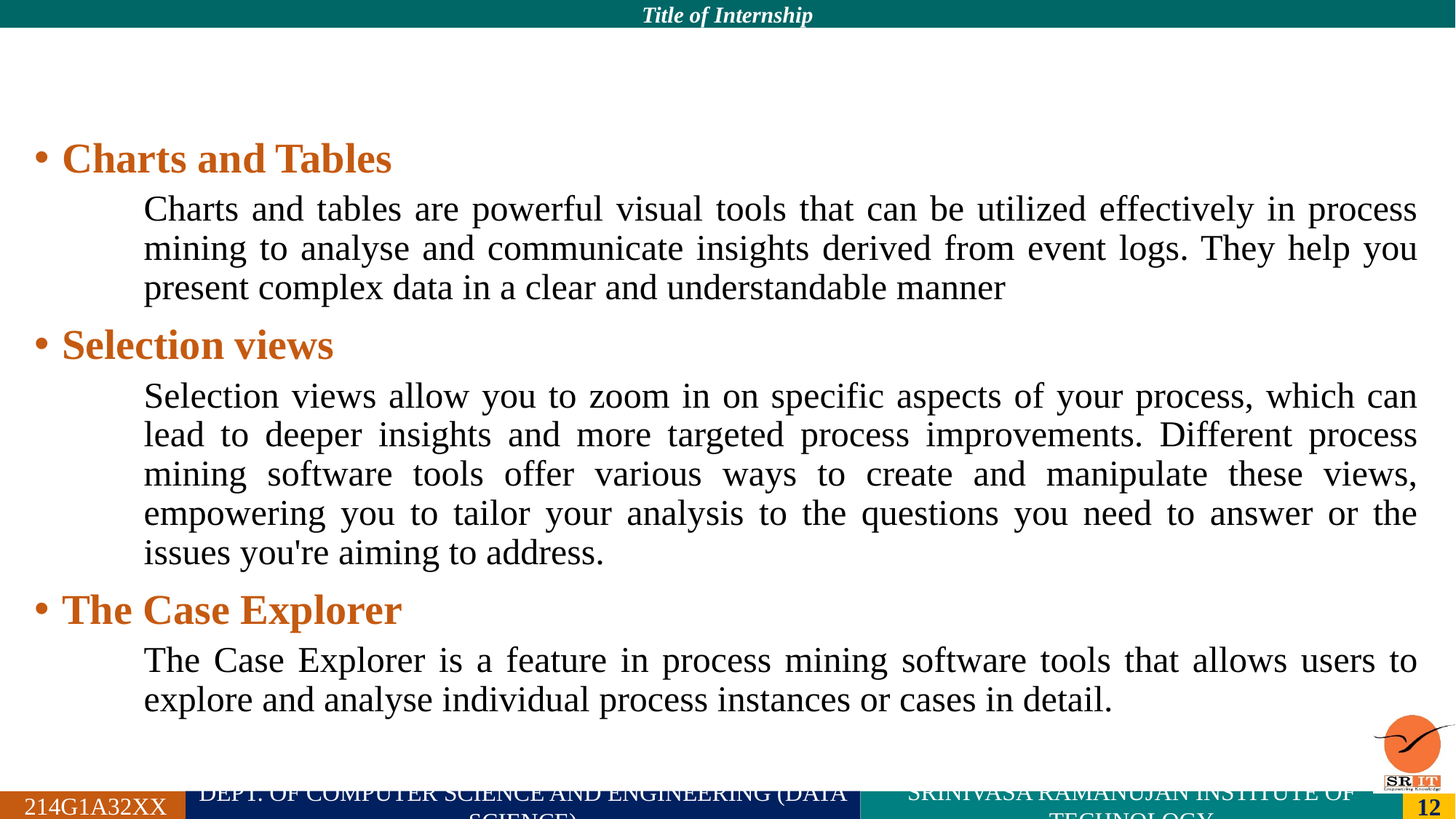

#
Charts and Tables
Charts and tables are powerful visual tools that can be utilized effectively in process mining to analyse and communicate insights derived from event logs. They help you present complex data in a clear and understandable manner
Selection views
Selection views allow you to zoom in on specific aspects of your process, which can lead to deeper insights and more targeted process improvements. Different process mining software tools offer various ways to create and manipulate these views, empowering you to tailor your analysis to the questions you need to answer or the issues you're aiming to address.
The Case Explorer
The Case Explorer is a feature in process mining software tools that allows users to explore and analyse individual process instances or cases in detail.